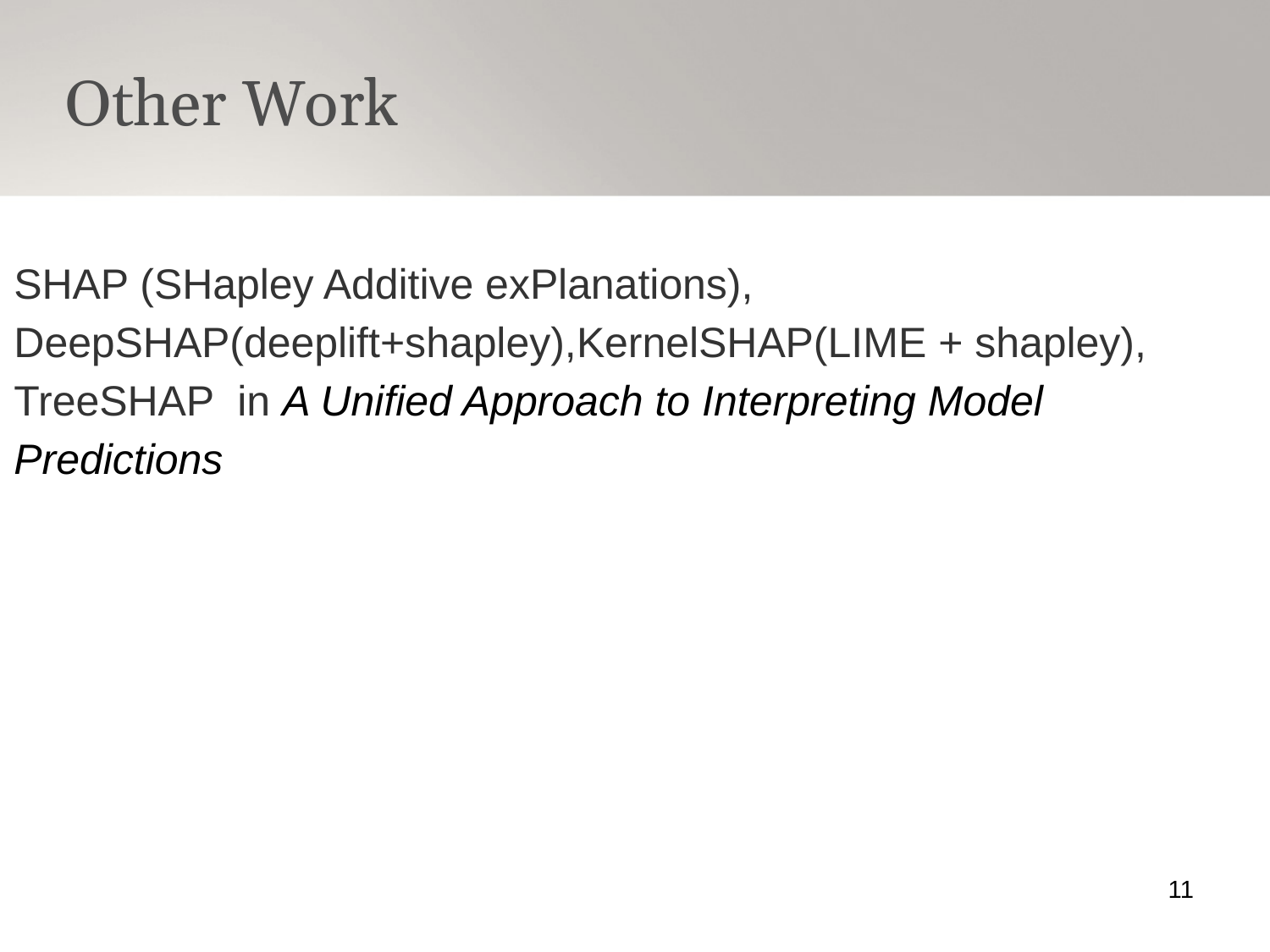

Other Work
SHAP (SHapley Additive exPlanations), DeepSHAP(deeplift+shapley),KernelSHAP(LIME + shapley), TreeSHAP  in A Unified Approach to Interpreting Model Predictions

11